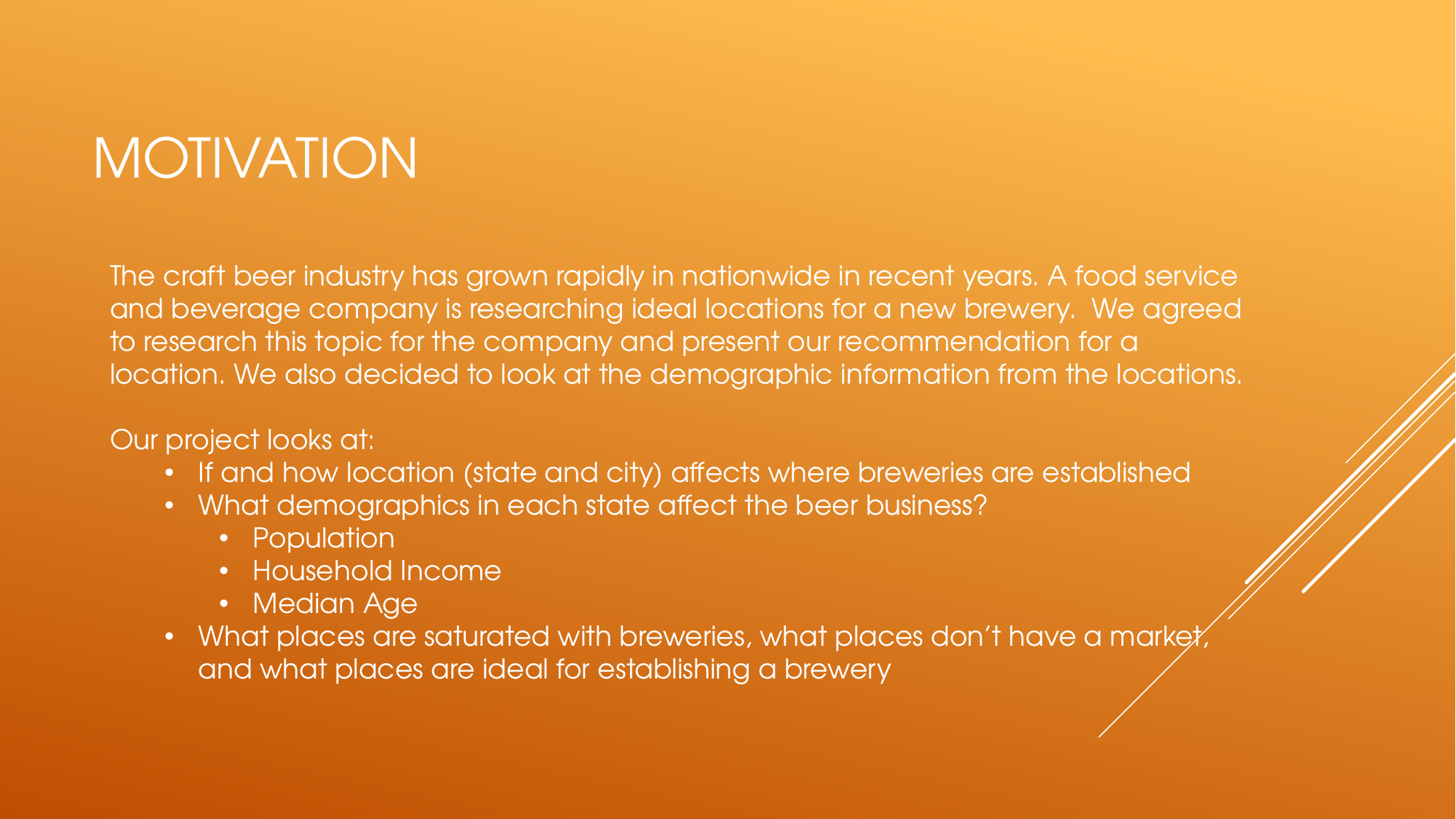

# Motivation
The craft beer industry has grown rapidly in nationwide in recent years. A food service and beverage company is researching ideal locations for a new brewery.  We agreed to research this topic for the company and present our recommendation for a location. We also decided to look at the demographic information from the locations.

Our project looks at:
If and how location (state and city) affects where breweries are established
What demographics in each state affect the beer business?
Population
Household Income
Median Age
What places are saturated with breweries, what places don’t have a market, and what places are ideal for establishing a brewery